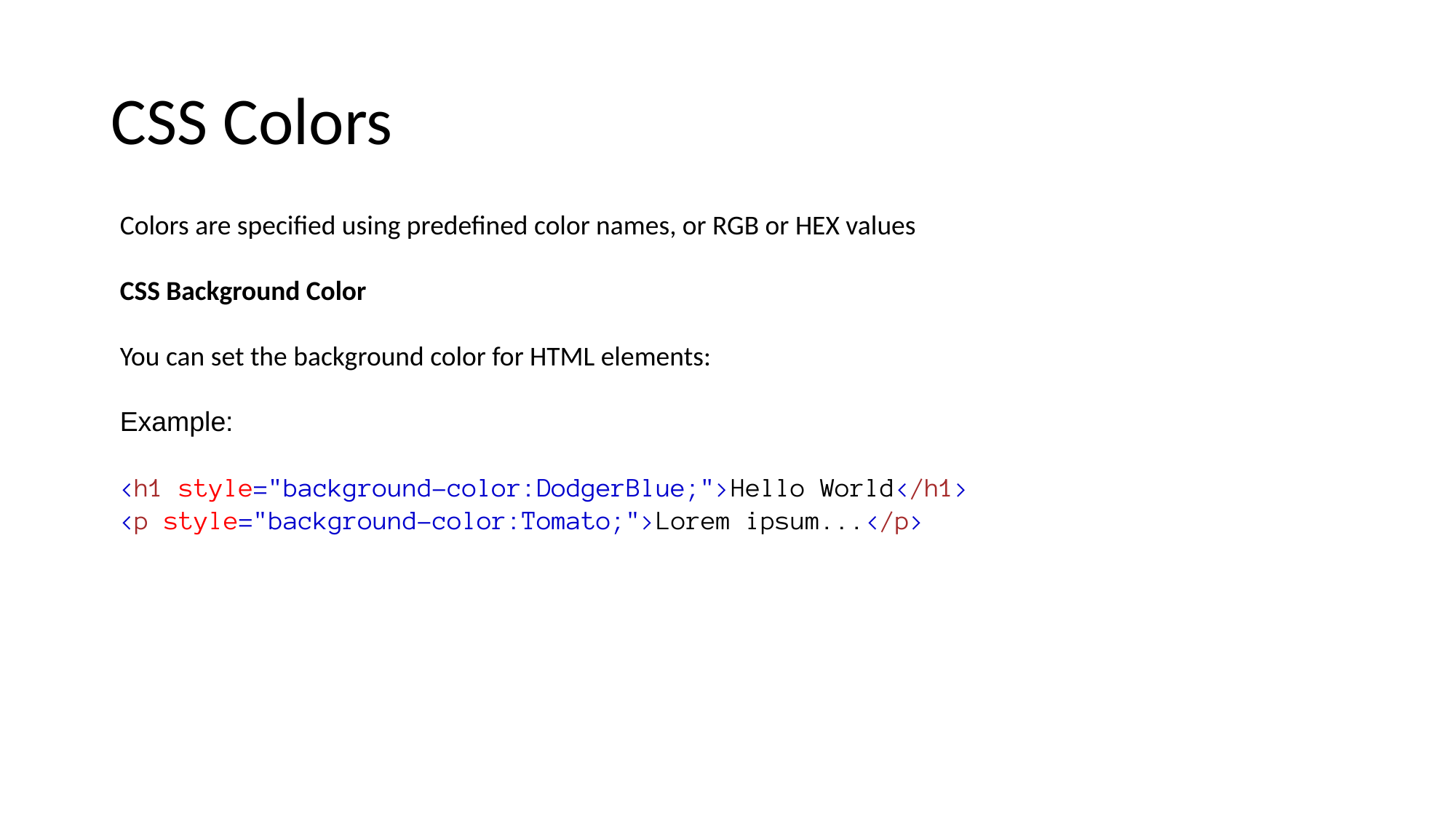

# CSS Colors
Colors are specified using predefined color names, or RGB or HEX values

CSS Background Color

You can set the background color for HTML elements:
Hello World
Example:

<h1 style="background-color:DodgerBlue;">Hello World</h1>
<p style="background-color:Tomato;">Lorem ipsum...</p>